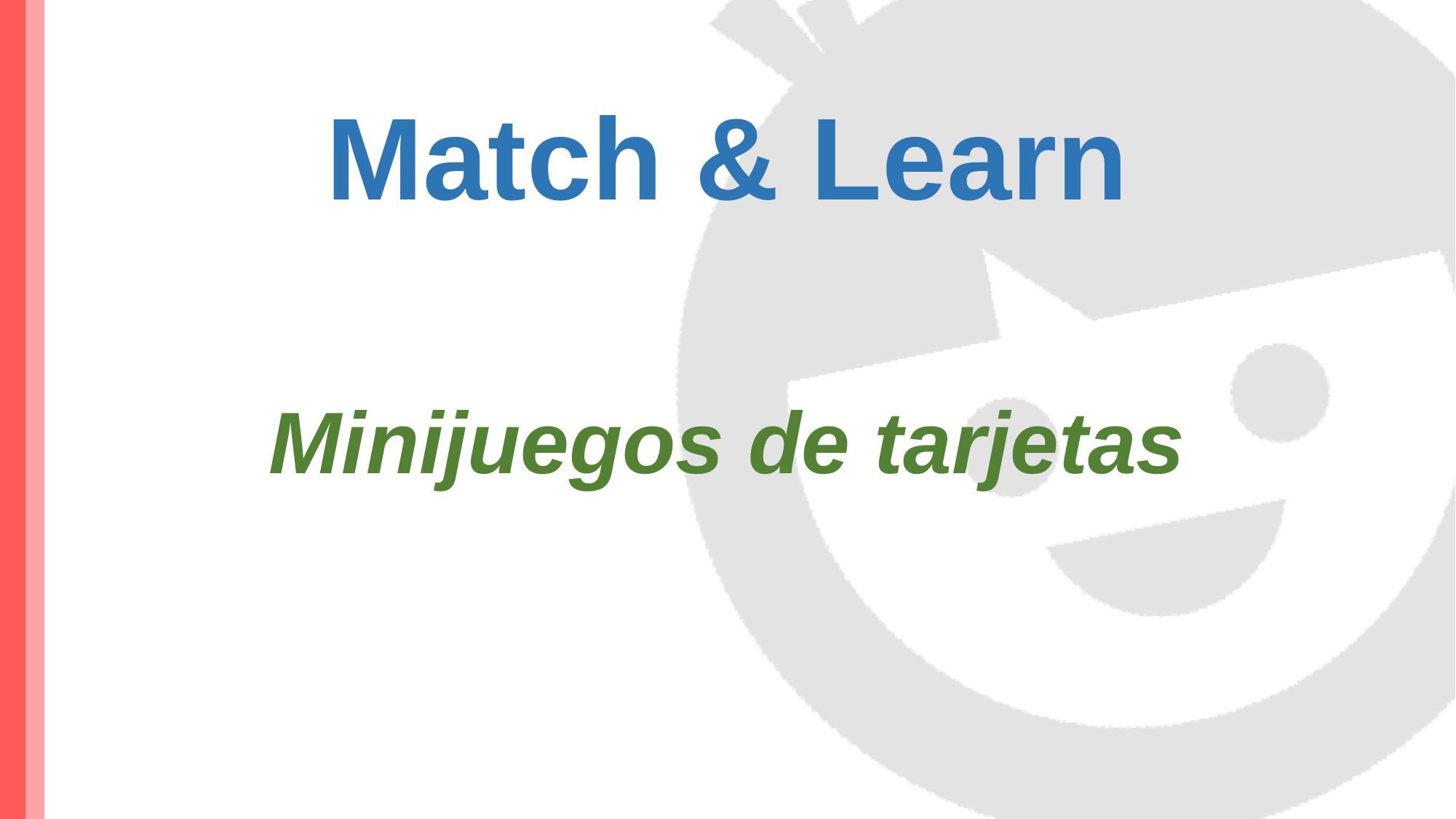

# Match & Learn Minijuegos de tarjetas